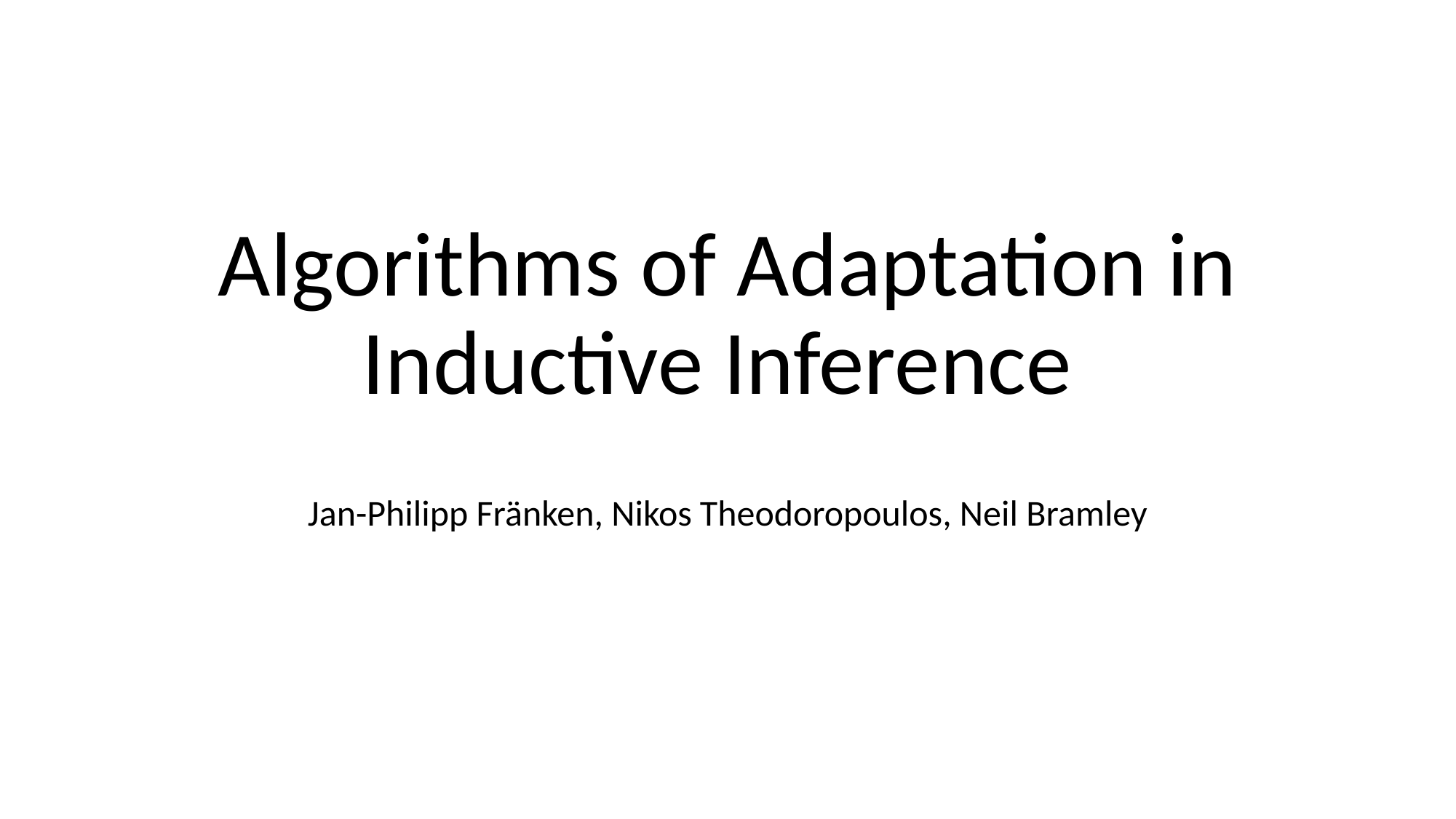

# Algorithms of Adaptation in Inductive Inference

Jan-Philipp Fränken, Nikos Theodoropoulos, Neil Bramley